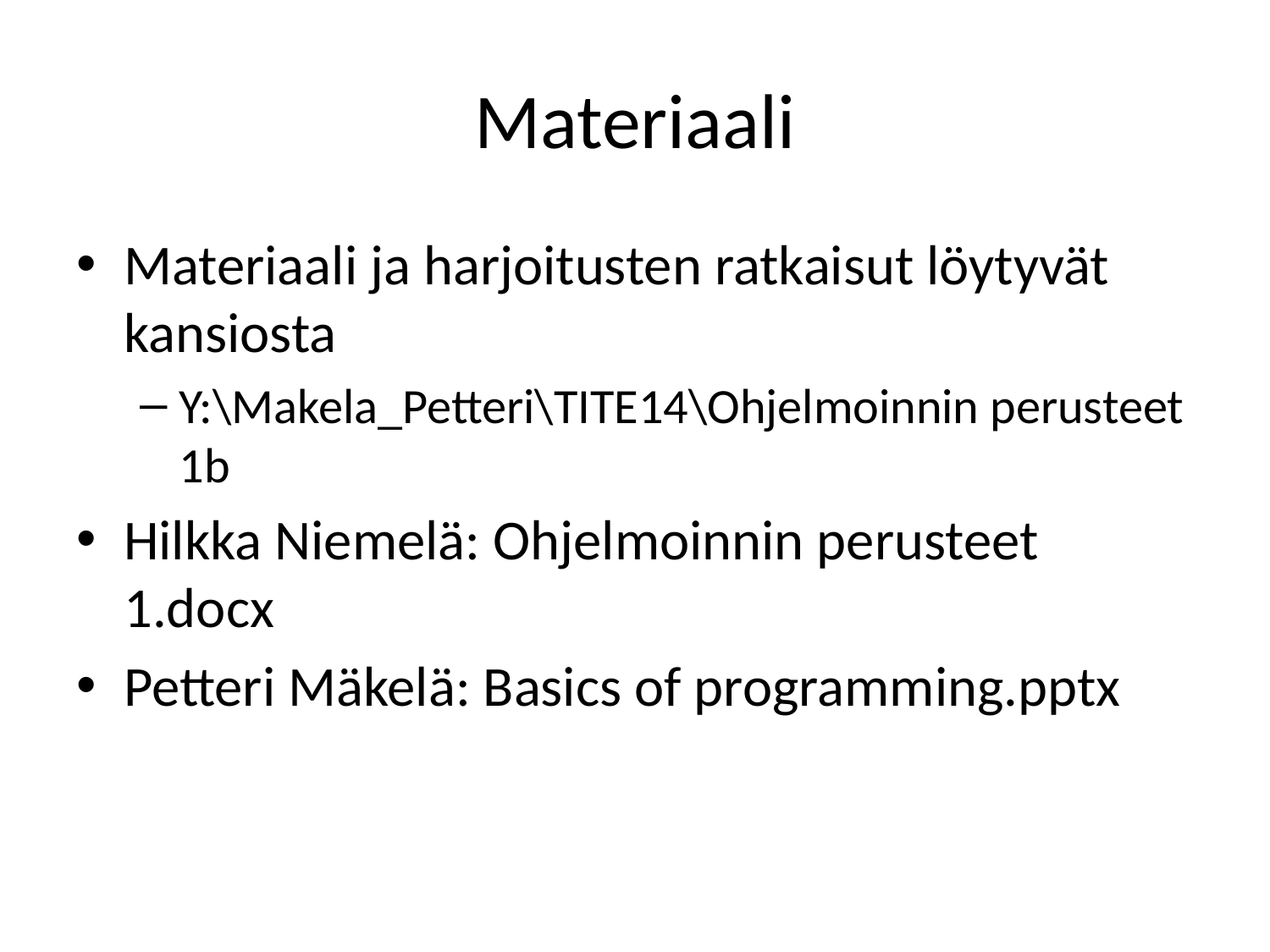

# Materiaali
Materiaali ja harjoitusten ratkaisut löytyvät kansiosta
Y:\Makela_Petteri\TITE14\Ohjelmoinnin perusteet 1b
Hilkka Niemelä: Ohjelmoinnin perusteet 1.docx
Petteri Mäkelä: Basics of programming.pptx